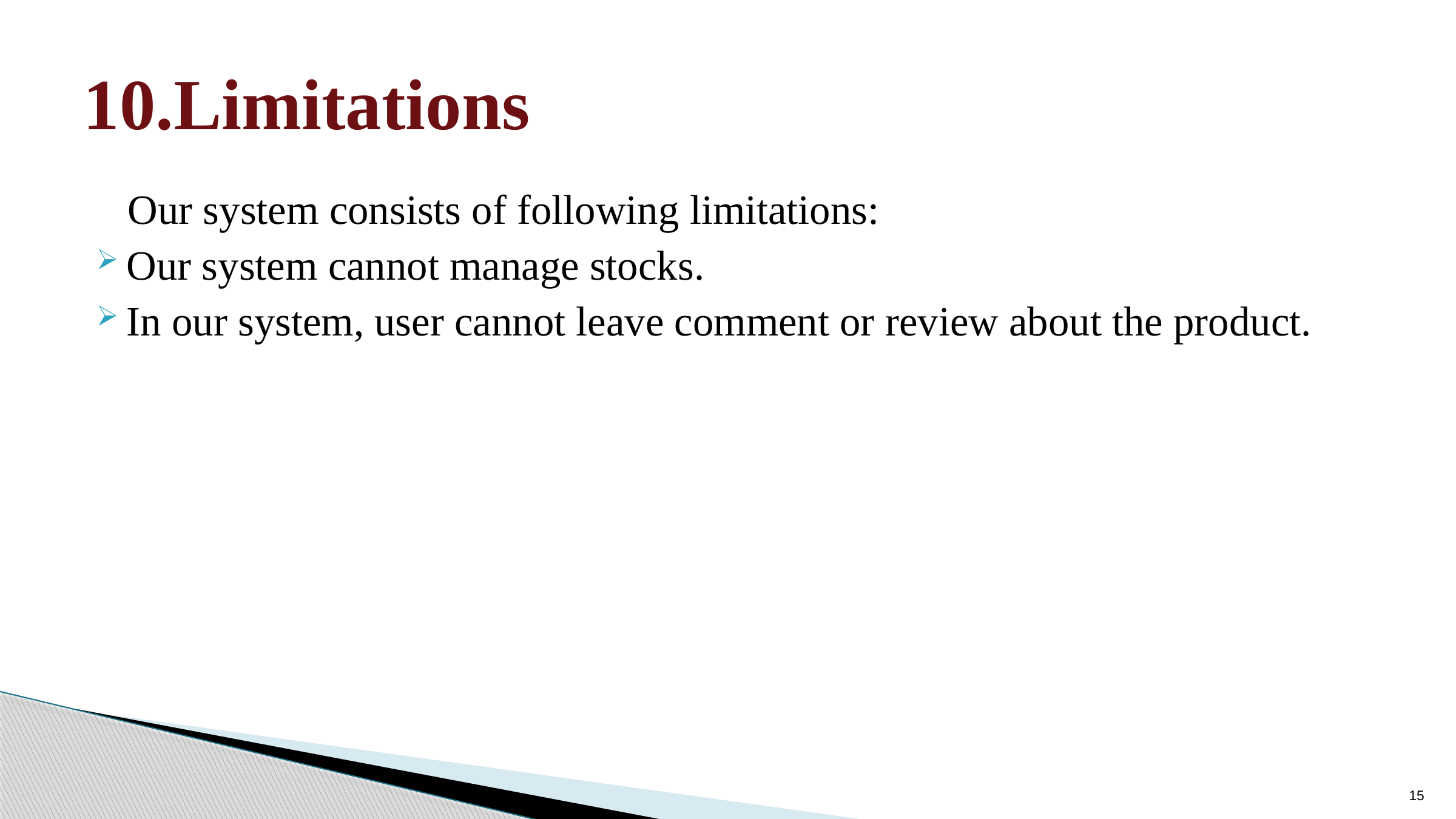

# 10.Limitations
   Our system consists of following limitations:
Our system cannot manage stocks.
In our system, user cannot leave comment or review about the product.

15